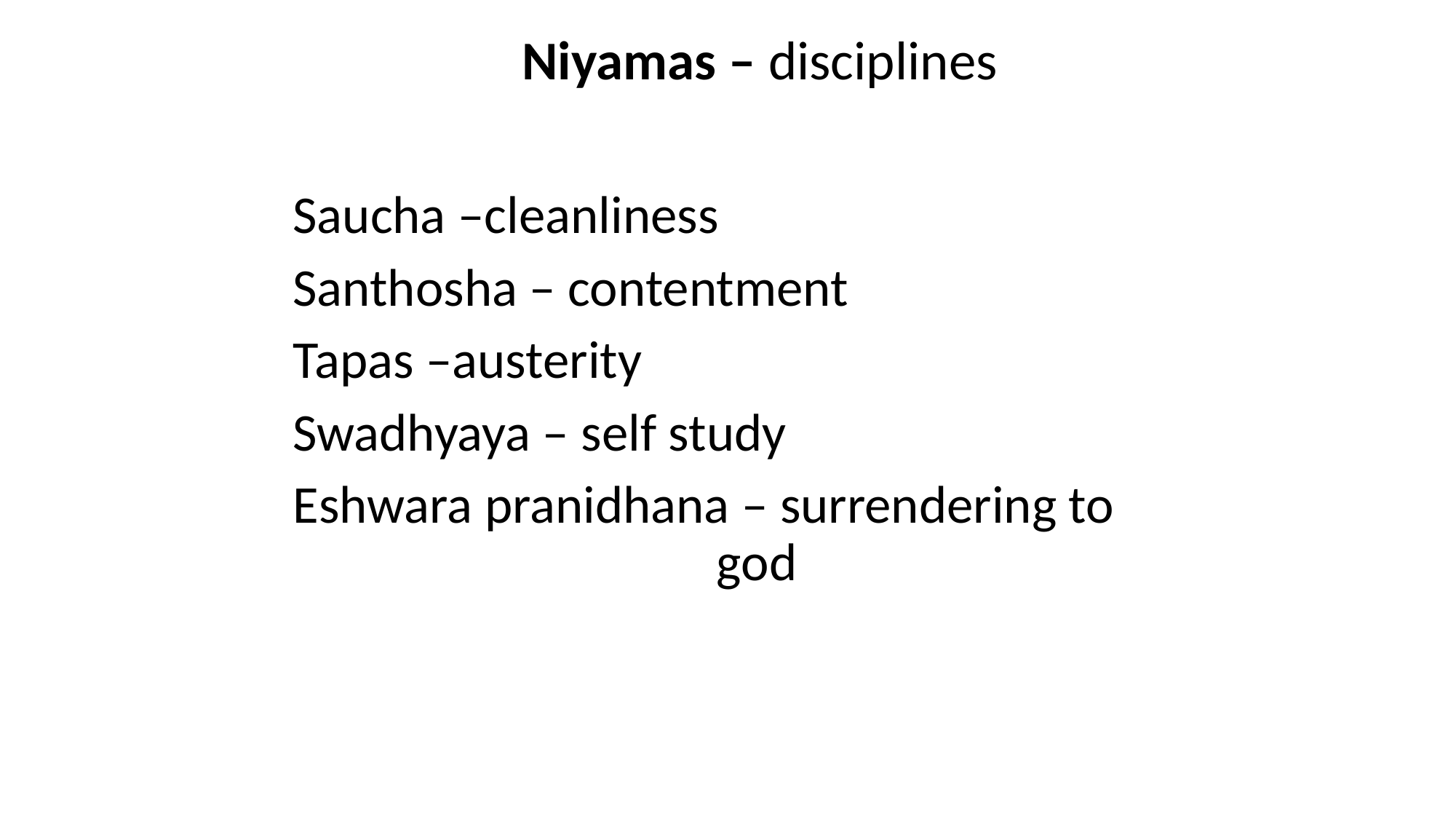

Niyamas – disciplines

Saucha –cleanliness
Santhosha – contentment
Tapas –austerity
Swadhyaya – self study
Eshwara pranidhana – surrendering to                                           god